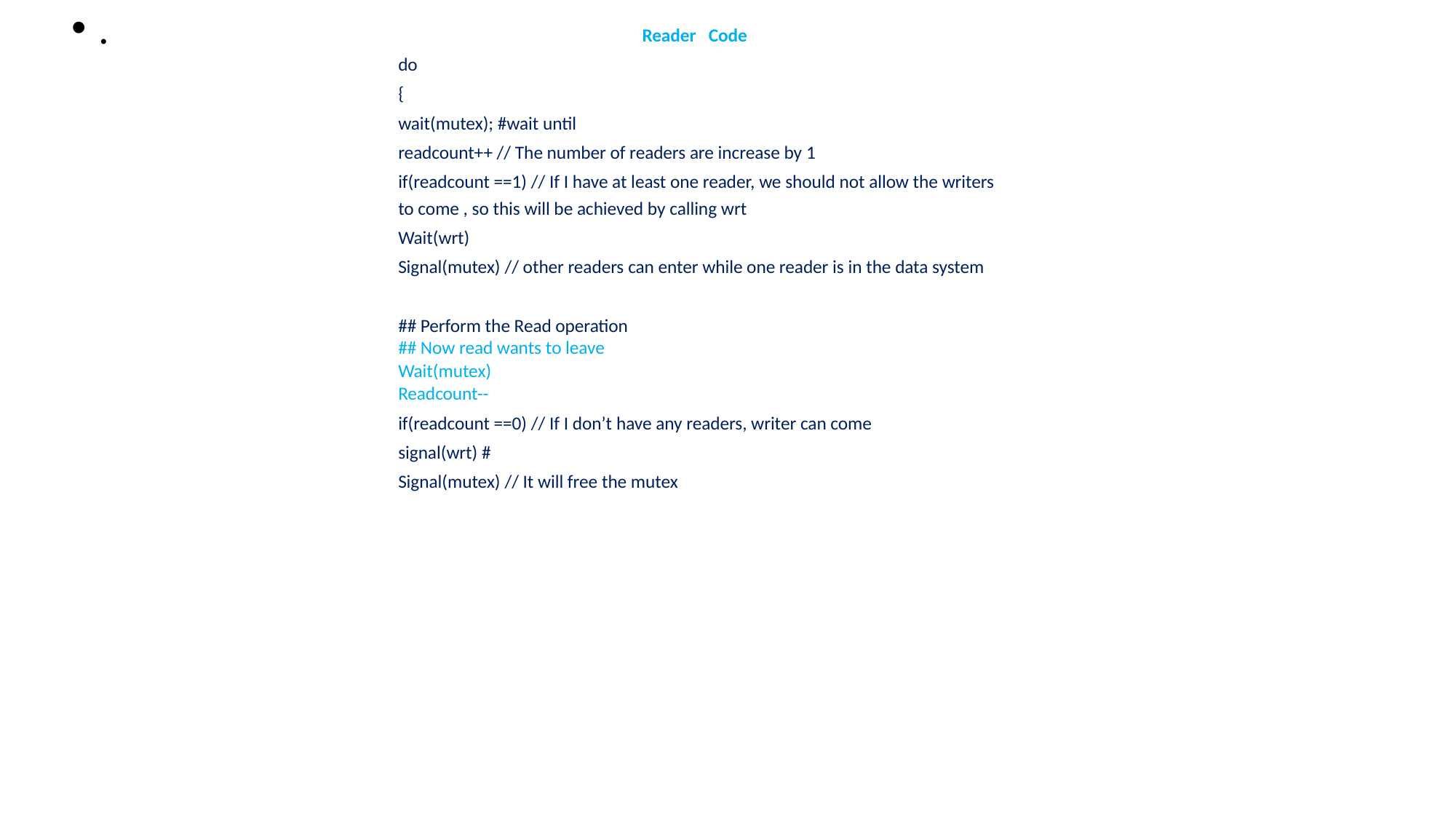

.
Reader   Code
do
{
wait(mutex); #wait until
readcount++ // The number of readers are increase by 1
if(readcount ==1) // If I have at least one reader, we should not allow the writers to come , so this will be achieved by calling wrt
Wait(wrt)
Signal(mutex) // other readers can enter while one reader is in the data system

## Perform the Read operation
## Now read wants to leave
Wait(mutex)
Readcount--
if(readcount ==0) // If I don’t have any readers, writer can come
signal(wrt) #
Signal(mutex) // It will free the mutex